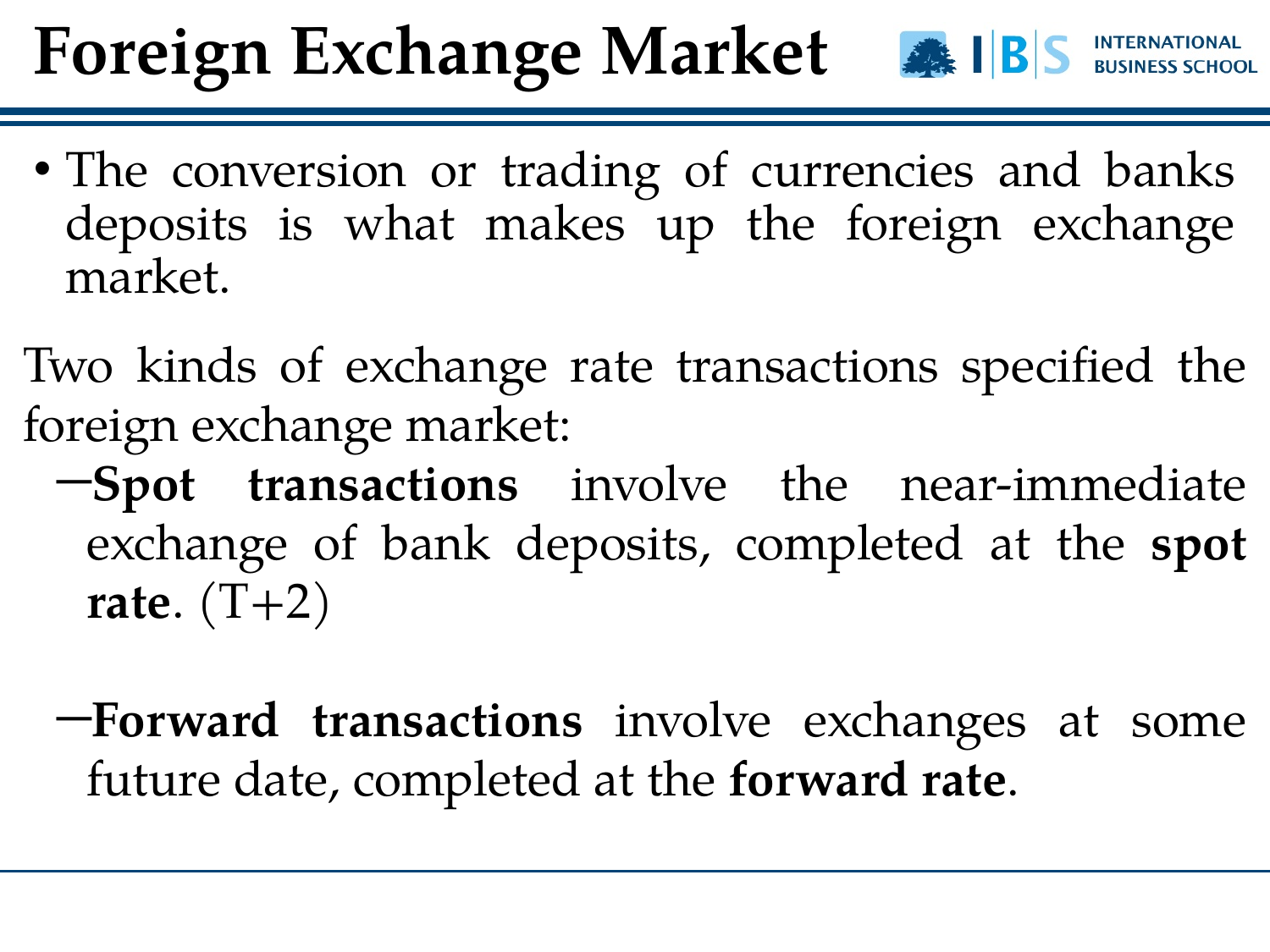

# Foreign Exchange Market
The conversion or trading of currencies and banks deposits is what makes up the foreign exchange market.
Two kinds of exchange rate transactions specified the foreign exchange market:
Spot transactions involve the near-immediate exchange of bank deposits, completed at the spot rate. (T+2)

Forward transactions involve exchanges at some future date, completed at the forward rate.